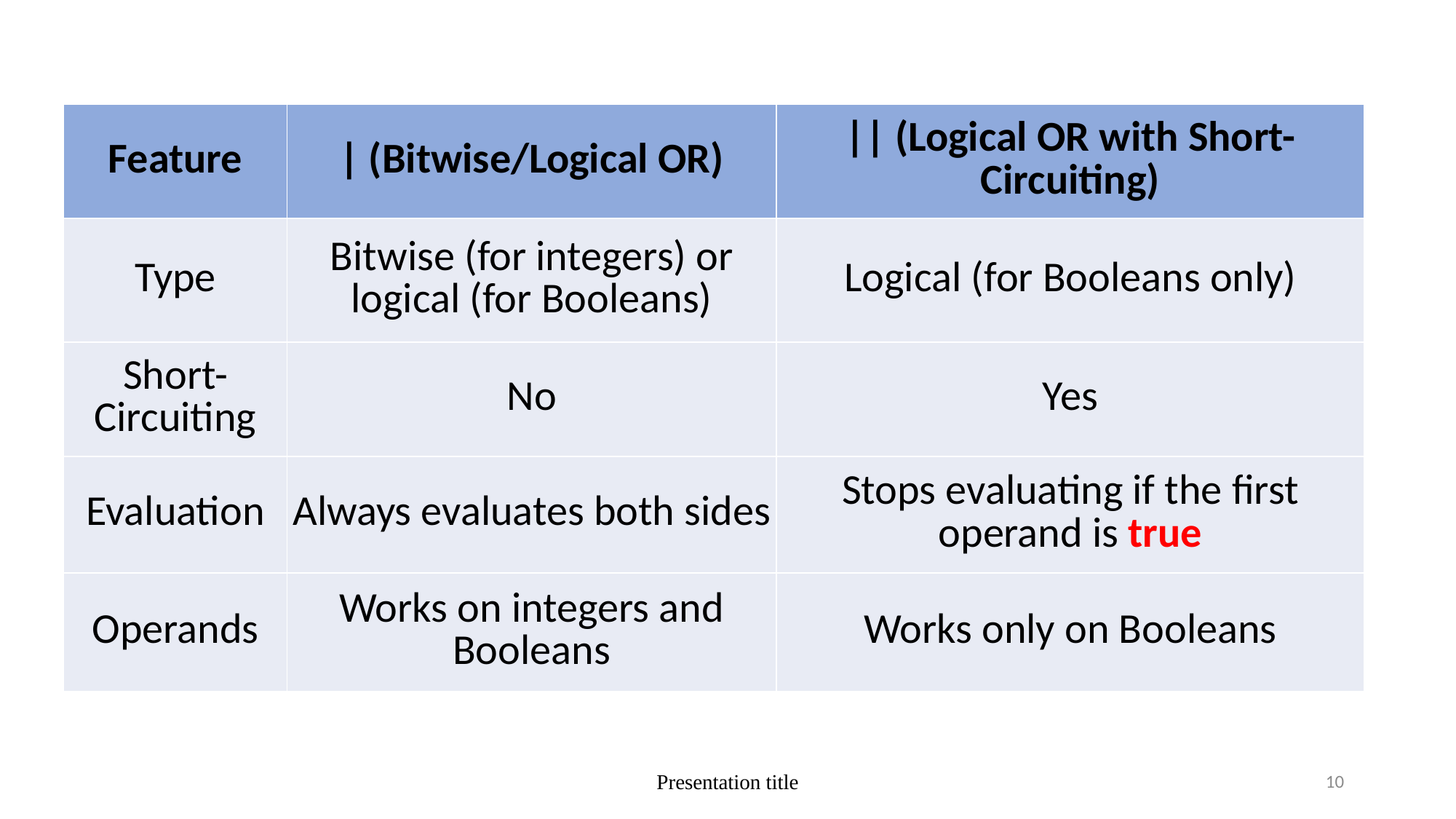

| Feature | | (Bitwise/Logical OR) | || (Logical OR with Short-Circuiting) |
| --- | --- | --- |
| Type | Bitwise (for integers) or logical (for Booleans) | Logical (for Booleans only) |
| Short-Circuiting | No | Yes |
| Evaluation | Always evaluates both sides | Stops evaluating if the first operand is true |
| Operands | Works on integers and Booleans | Works only on Booleans |
Presentation title
10